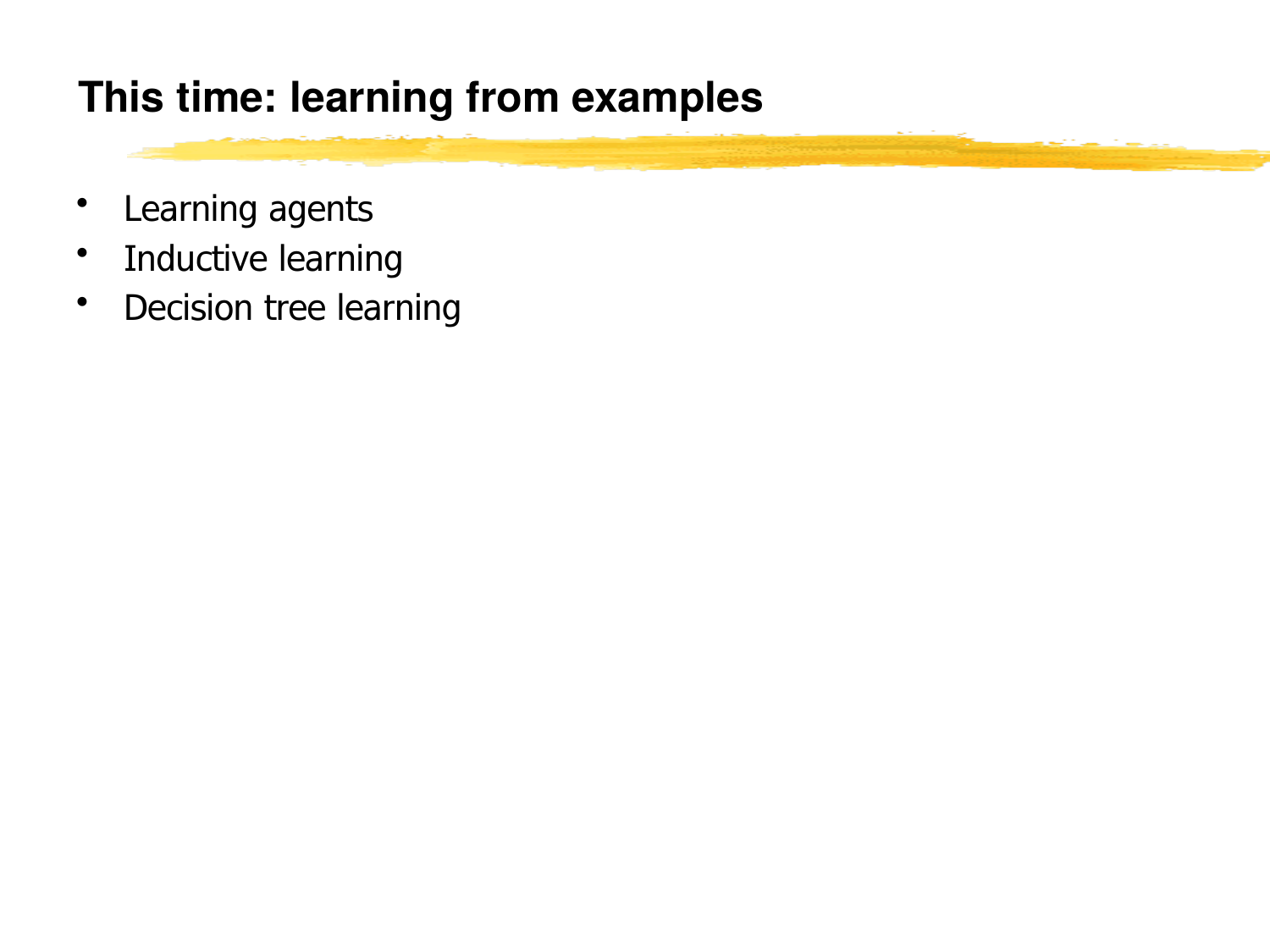

# This time: learning from examples
Learning agents
Inductive learning
Decision tree learning